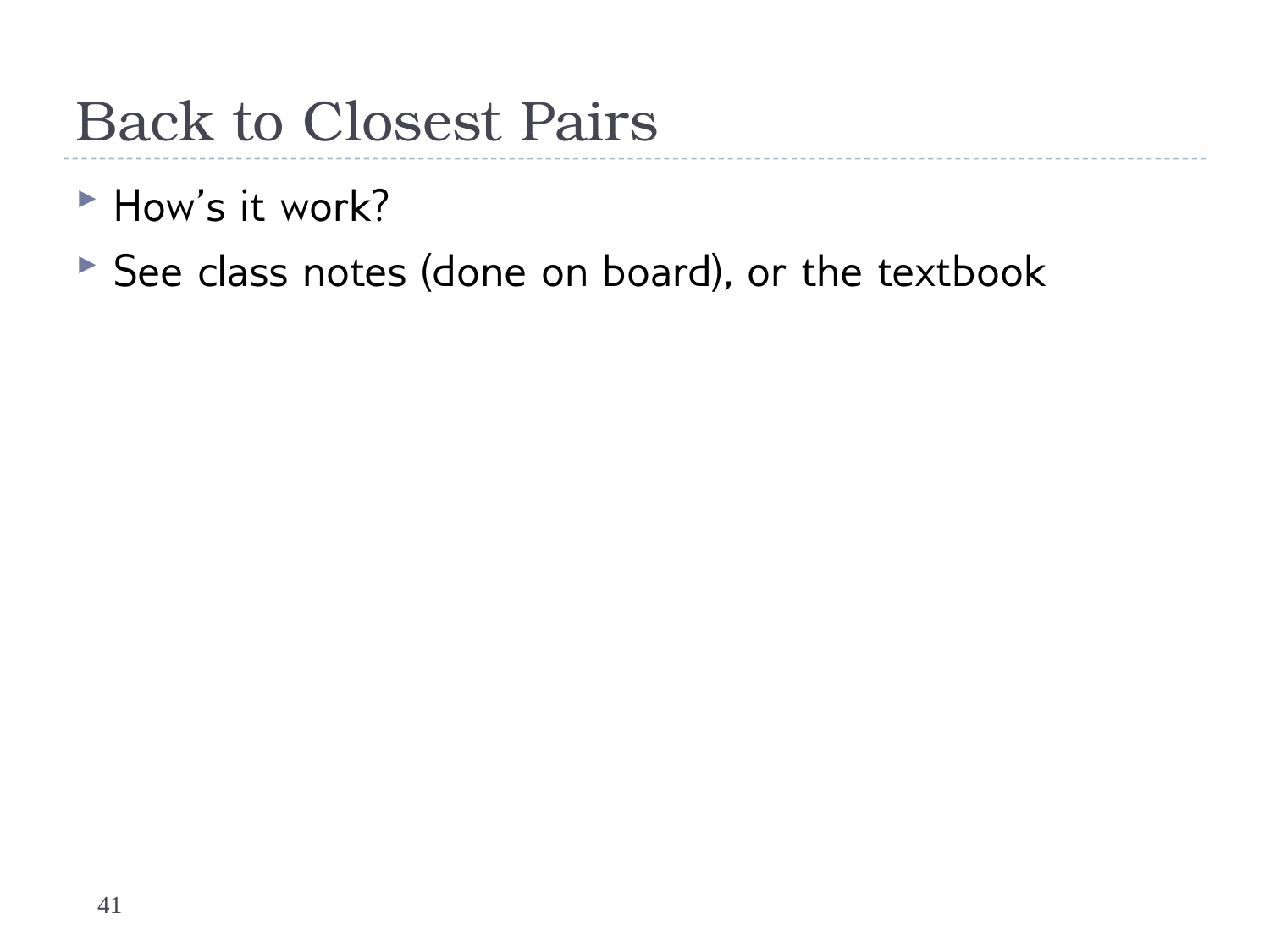

# Back to Closest Pairs
How’s it work?
See class notes (done on board), or the textbook
41